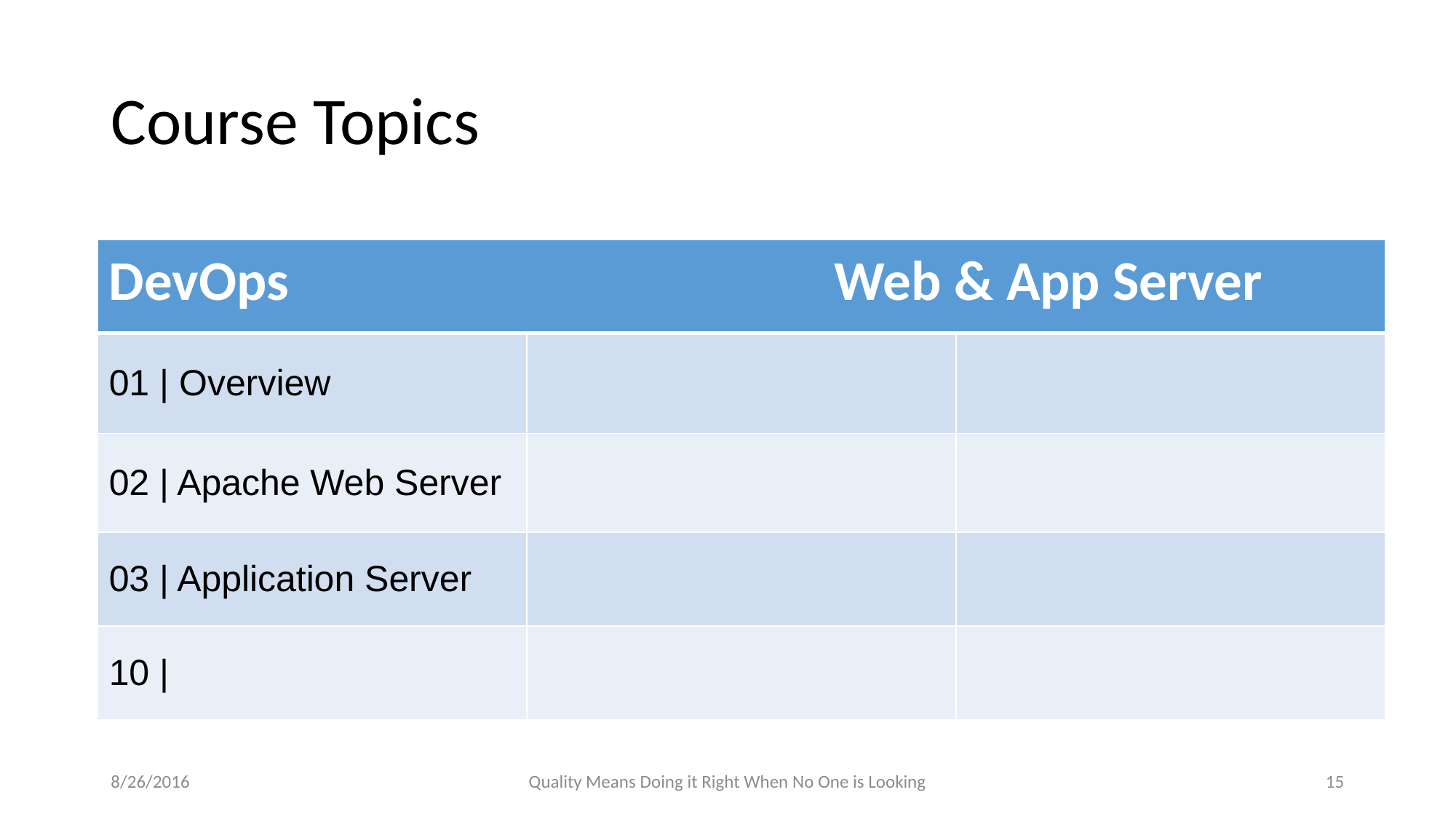

# Course Topics
| DevOps Web & App Server |  |  |
| --- | --- | --- |
| 01 | Overview |  |  |
| 02 | Apache Web Server |  |  |
| 03 | Application Server |  |  |
| 10 | |  |  |
8/26/2016
Quality Means Doing it Right When No One is Looking
15